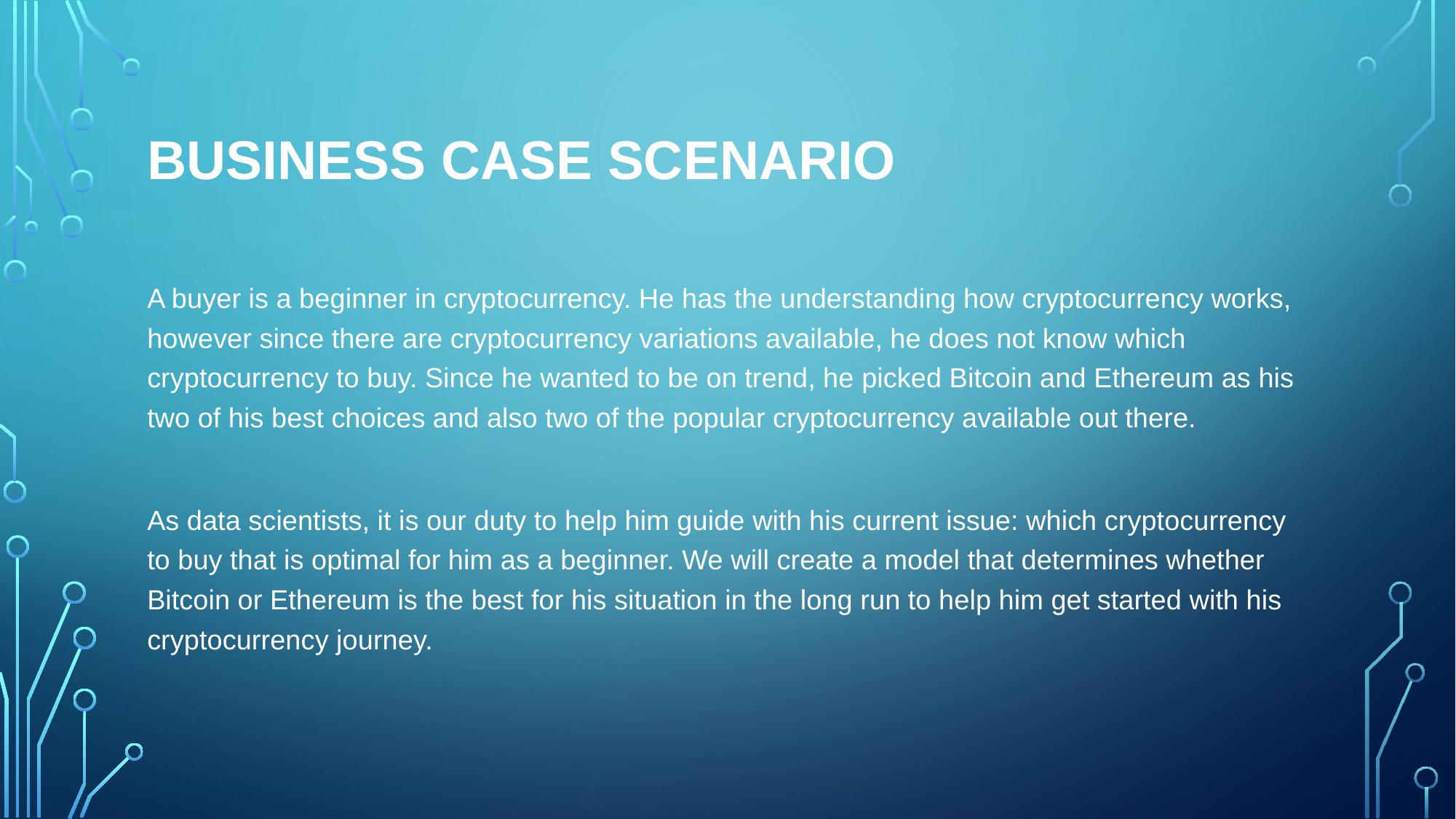

# Business Case Scenario
A buyer is a beginner in cryptocurrency. He has the understanding how cryptocurrency works, however since there are cryptocurrency variations available, he does not know which cryptocurrency to buy. Since he wanted to be on trend, he picked Bitcoin and Ethereum as his two of his best choices and also two of the popular cryptocurrency available out there.

As data scientists, it is our duty to help him guide with his current issue: which cryptocurrency to buy that is optimal for him as a beginner. We will create a model that determines whether Bitcoin or Ethereum is the best for his situation in the long run to help him get started with his cryptocurrency journey.